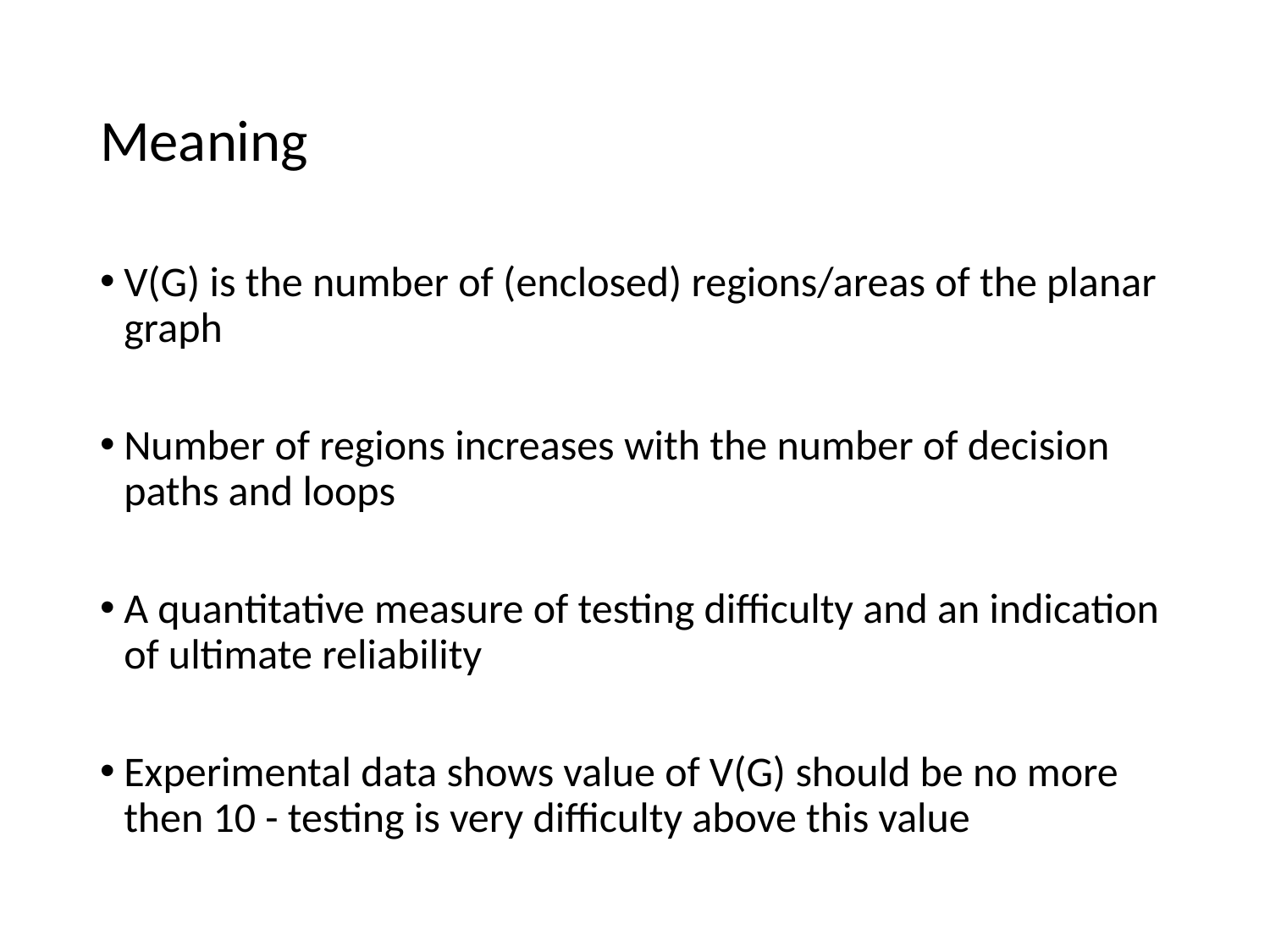

# Meaning
V(G) is the number of (enclosed) regions/areas of the planar graph

Number of regions increases with the number of decision paths and loops

A quantitative measure of testing difficulty and an indication of ultimate reliability

Experimental data shows value of V(G) should be no more then 10 - testing is very difficulty above this value